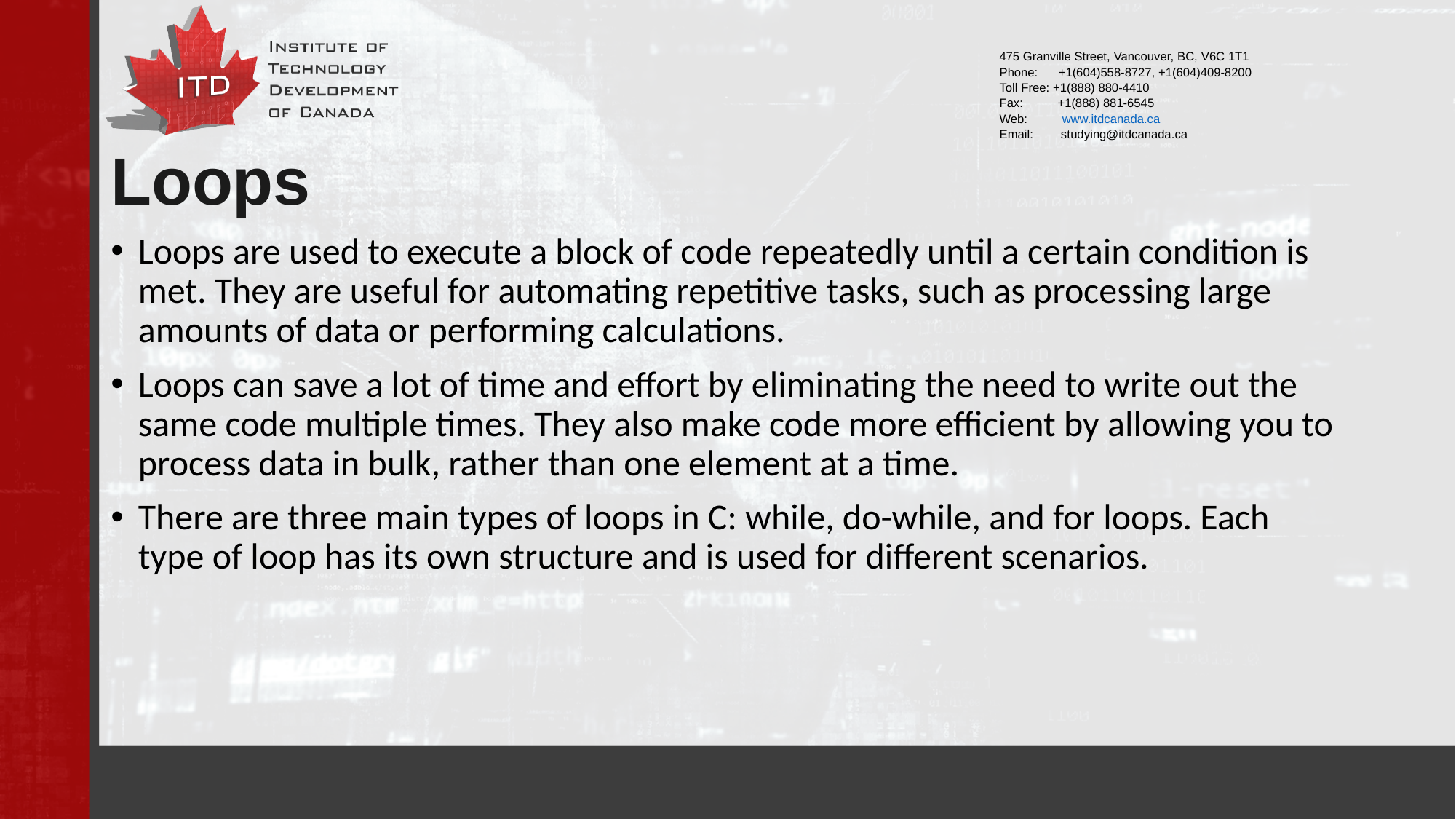

# Loops
Loops are used to execute a block of code repeatedly until a certain condition is met. They are useful for automating repetitive tasks, such as processing large amounts of data or performing calculations.
Loops can save a lot of time and effort by eliminating the need to write out the same code multiple times. They also make code more efficient by allowing you to process data in bulk, rather than one element at a time.
There are three main types of loops in C: while, do-while, and for loops. Each type of loop has its own structure and is used for different scenarios.